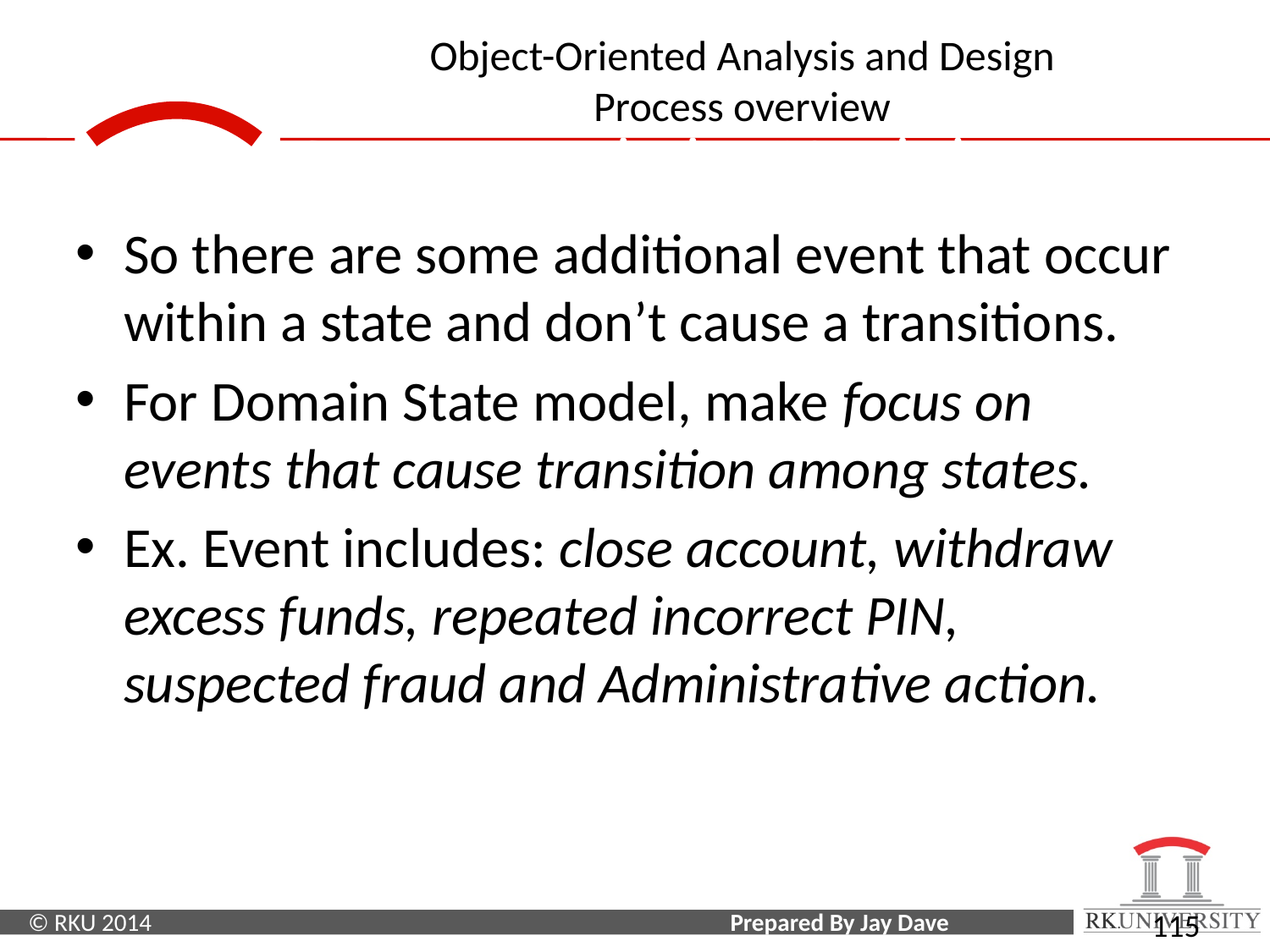

Domain State Model
So there are some additional event that occur within a state and don’t cause a transitions.
For Domain State model, make focus on events that cause transition among states.
Ex. Event includes: close account, withdraw excess funds, repeated incorrect PIN, suspected fraud and Administrative action.

115